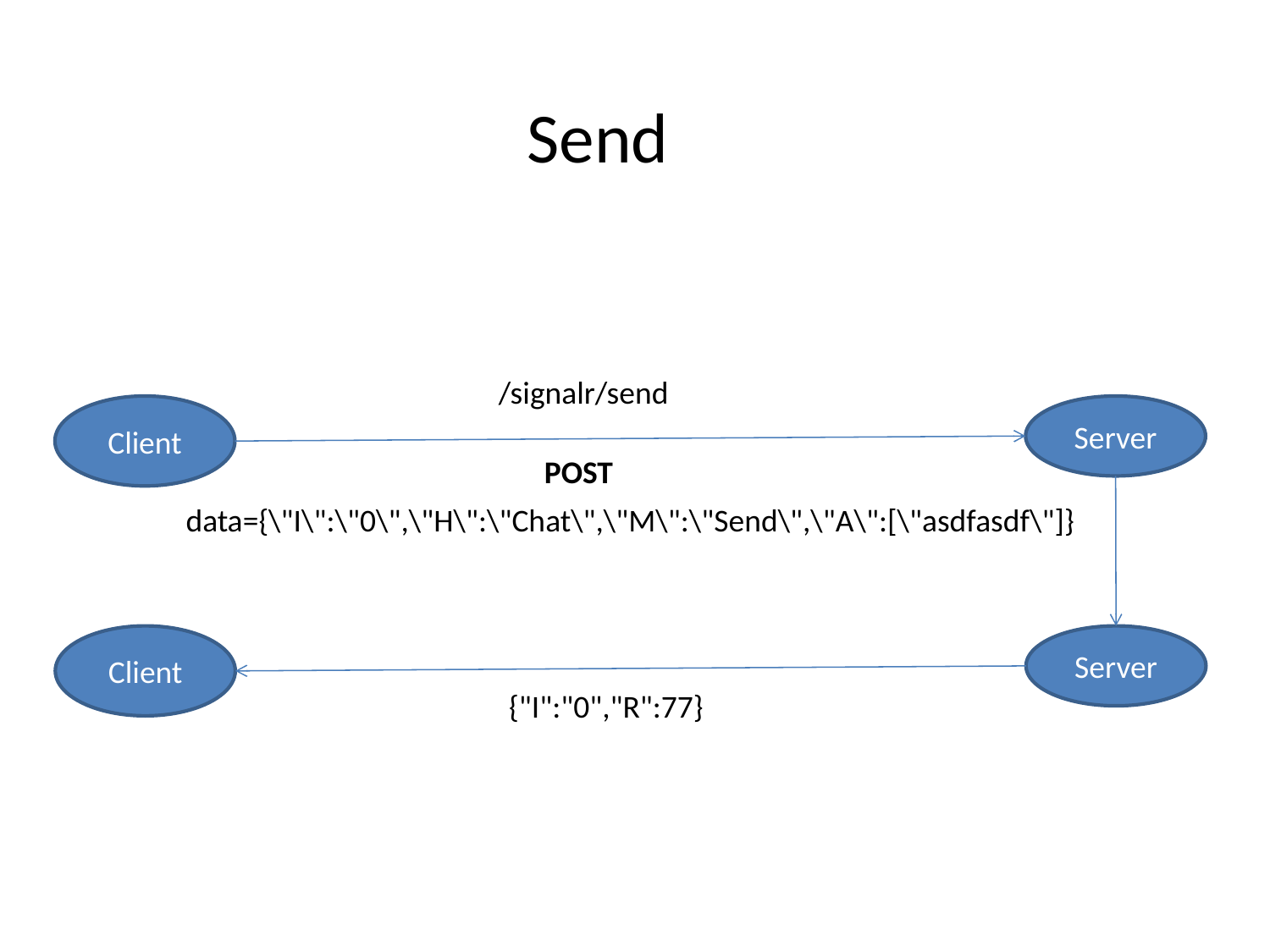

Send
/signalr/send
Client
Server
POST
data={\"I\":\"0\",\"H\":\"Chat\",\"M\":\"Send\",\"A\":[\"asdfasdf\"]}
Client
Server
{"I":"0","R":77}